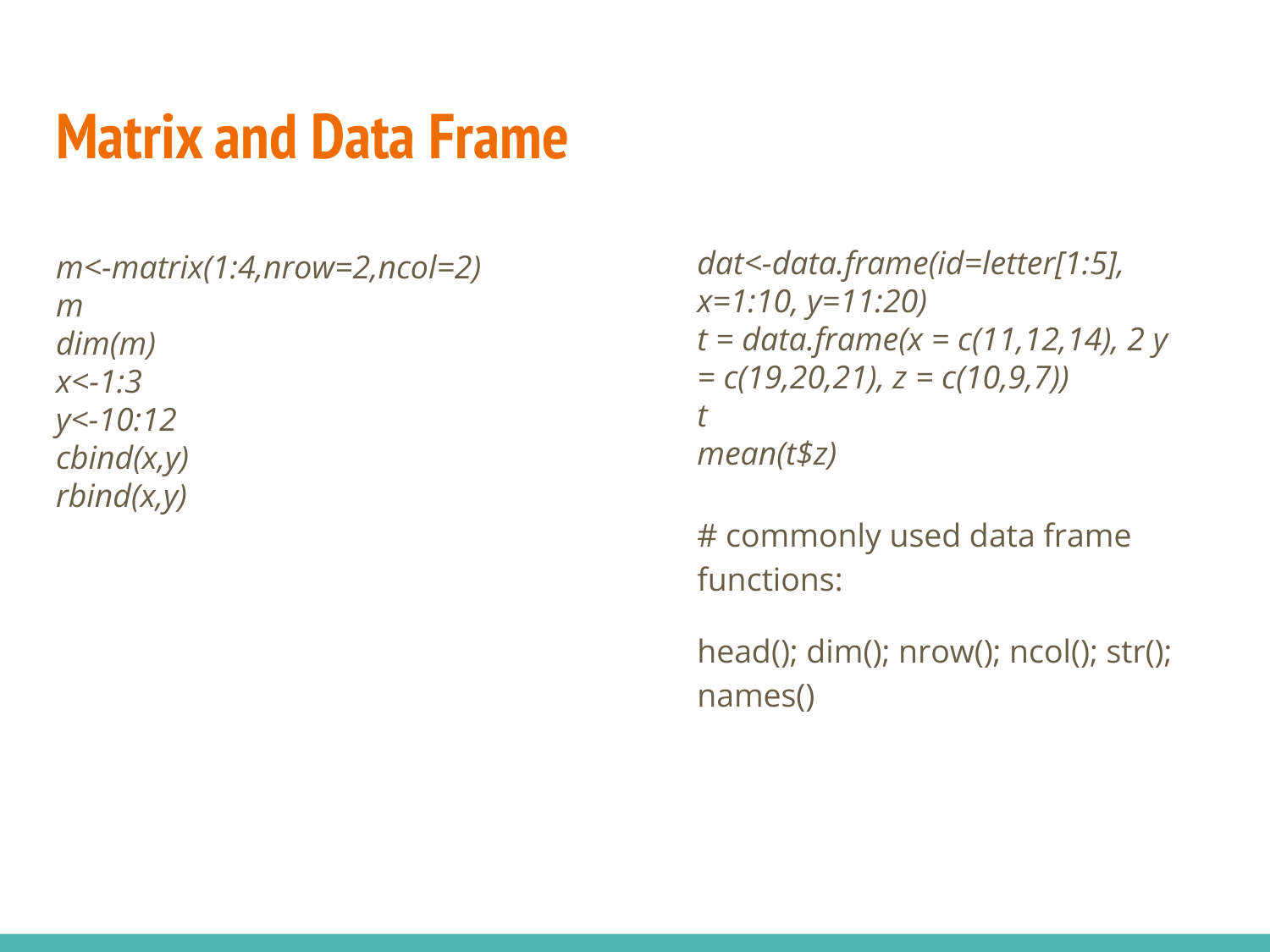

# Matrix and Data Frame
dat<-data.frame(id=letter[1:5], x=1:10, y=11:20)
t = data.frame(x = c(11,12,14), 2 y = c(19,20,21), z = c(10,9,7))
t
mean(t$z)

# commonly used data frame functions:
head(); dim(); nrow(); ncol(); str(); names()
m<-matrix(1:4,nrow=2,ncol=2)
m
dim(m)
x<-1:3
y<-10:12
cbind(x,y)
rbind(x,y)